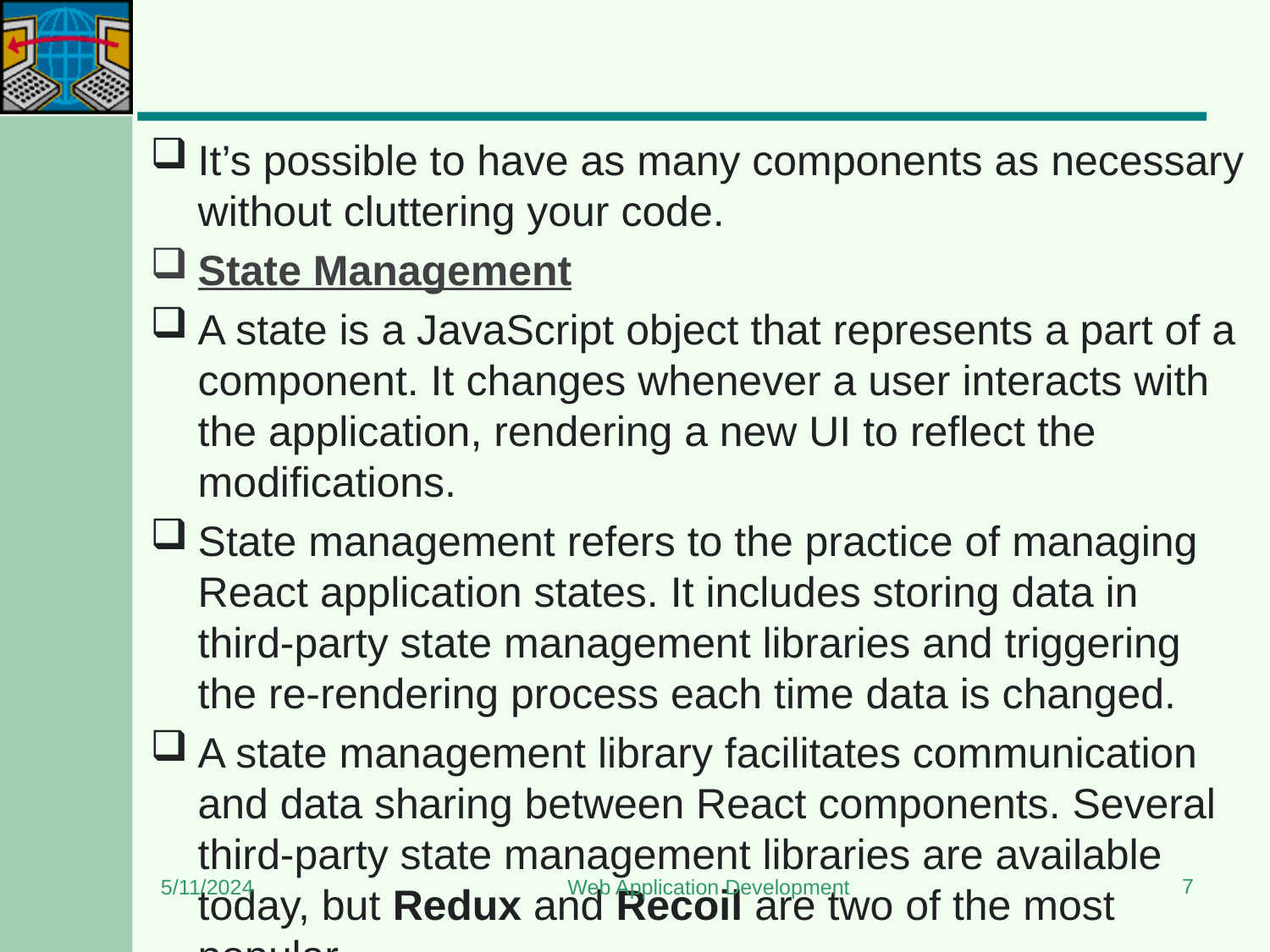

#
It’s possible to have as many components as necessary without cluttering your code.
State Management
A state is a JavaScript object that represents a part of a component. It changes whenever a user interacts with the application, rendering a new UI to reflect the modifications.
State management refers to the practice of managing React application states. It includes storing data in third-party state management libraries and triggering the re-rendering process each time data is changed.
A state management library facilitates communication and data sharing between React components. Several third-party state management libraries are available today, but Redux and Recoil are two of the most popular.

7
5/11/2024
Web Application Development